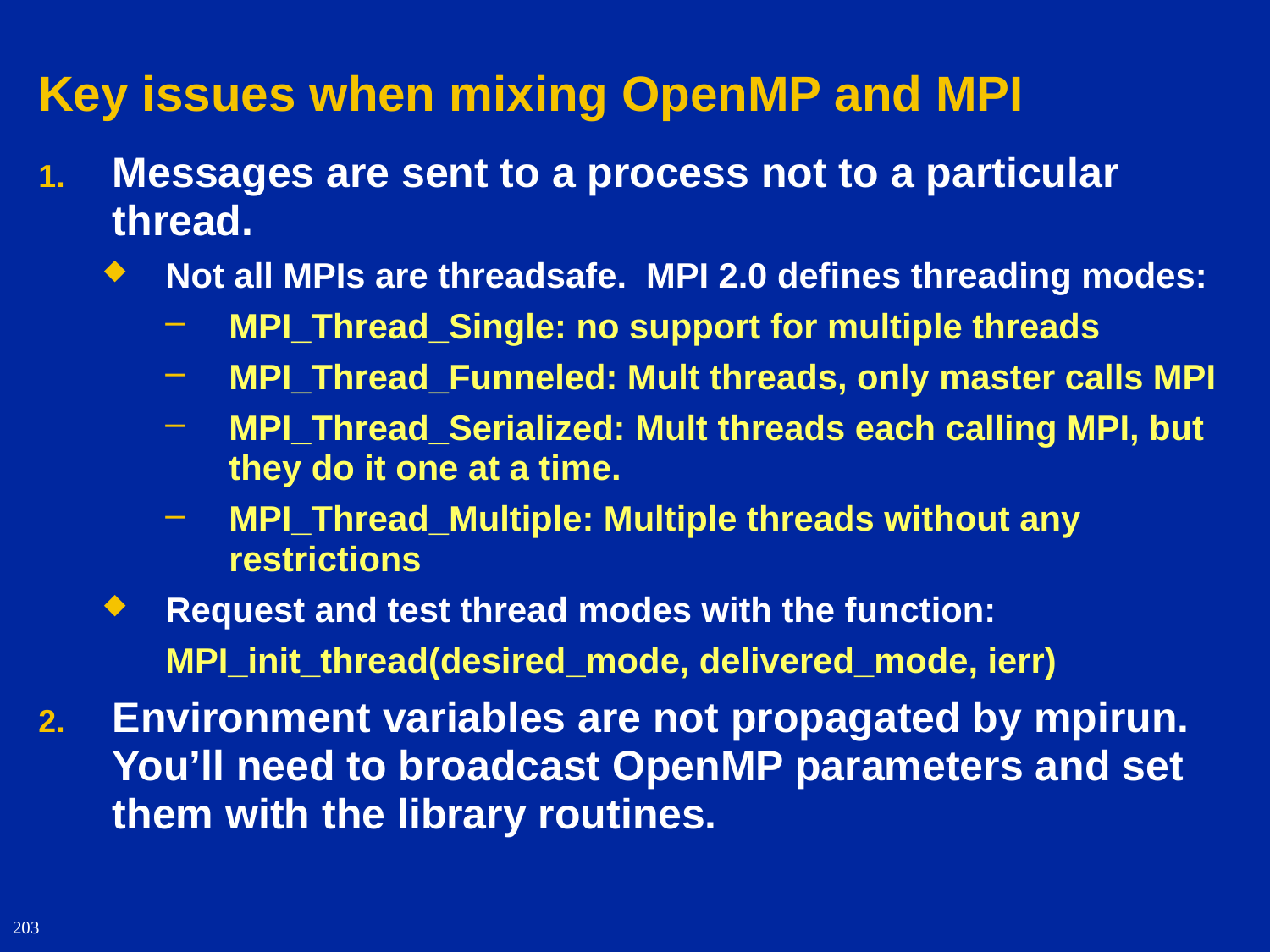

# Key issues when mixing OpenMP and MPI
Messages are sent to a process not to a particular thread.
Not all MPIs are threadsafe.  MPI 2.0 defines threading modes:
MPI_Thread_Single: no support for multiple threads
MPI_Thread_Funneled: Mult threads, only master calls MPI
MPI_Thread_Serialized: Mult threads each calling MPI, but they do it one at a time.
MPI_Thread_Multiple: Multiple threads without any restrictions
Request and test thread modes with the function:
MPI_init_thread(desired_mode, delivered_mode, ierr)
Environment variables are not propagated by mpirun.  You’ll need to broadcast OpenMP parameters and set them with the library routines.
203